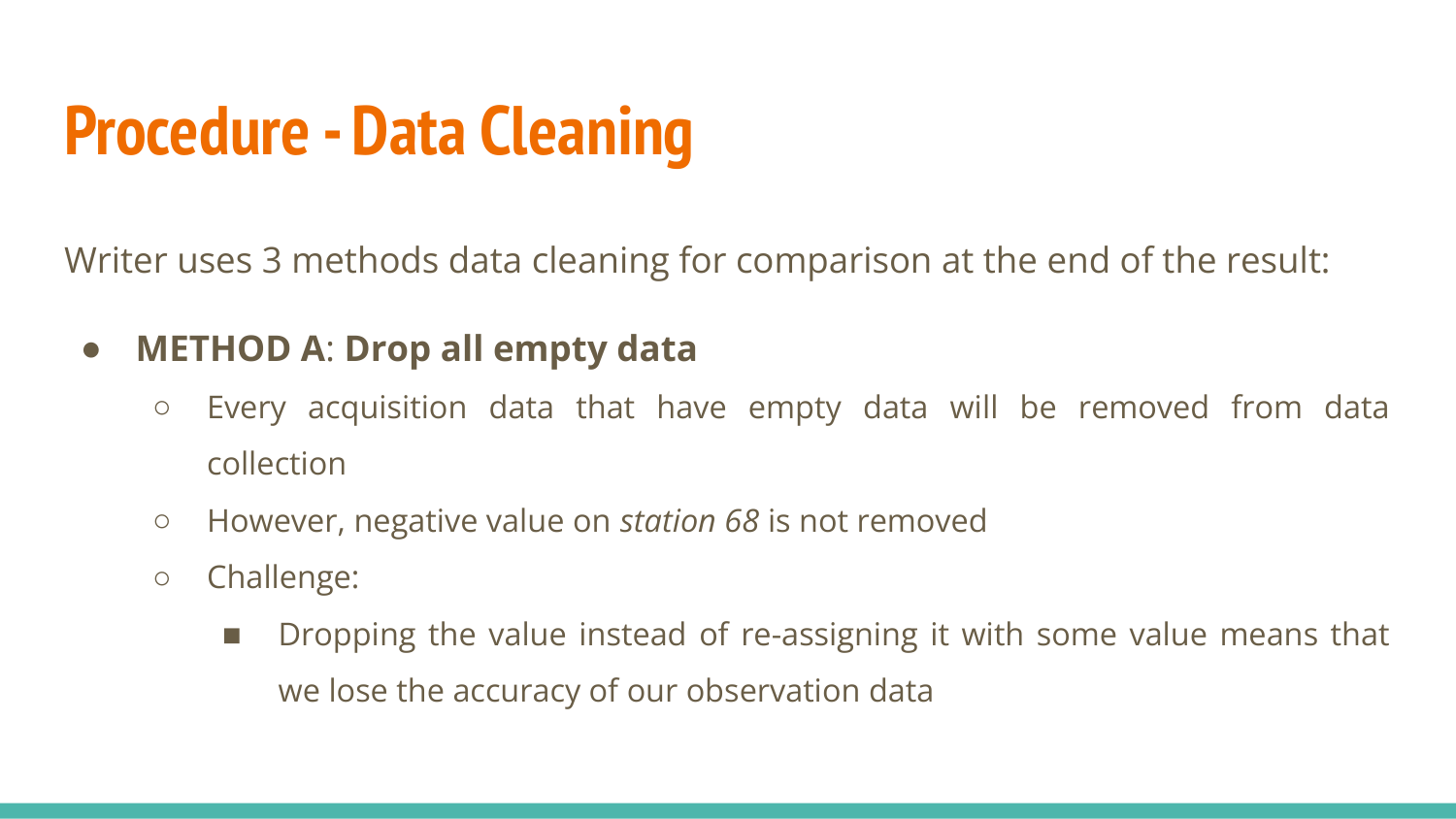

# Procedure - Data Cleaning
Writer uses 3 methods data cleaning for comparison at the end of the result:
METHOD A: Drop all empty data
Every acquisition data that have empty data will be removed from data collection
However, negative value on station 68 is not removed
Challenge:
Dropping the value instead of re-assigning it with some value means that we lose the accuracy of our observation data